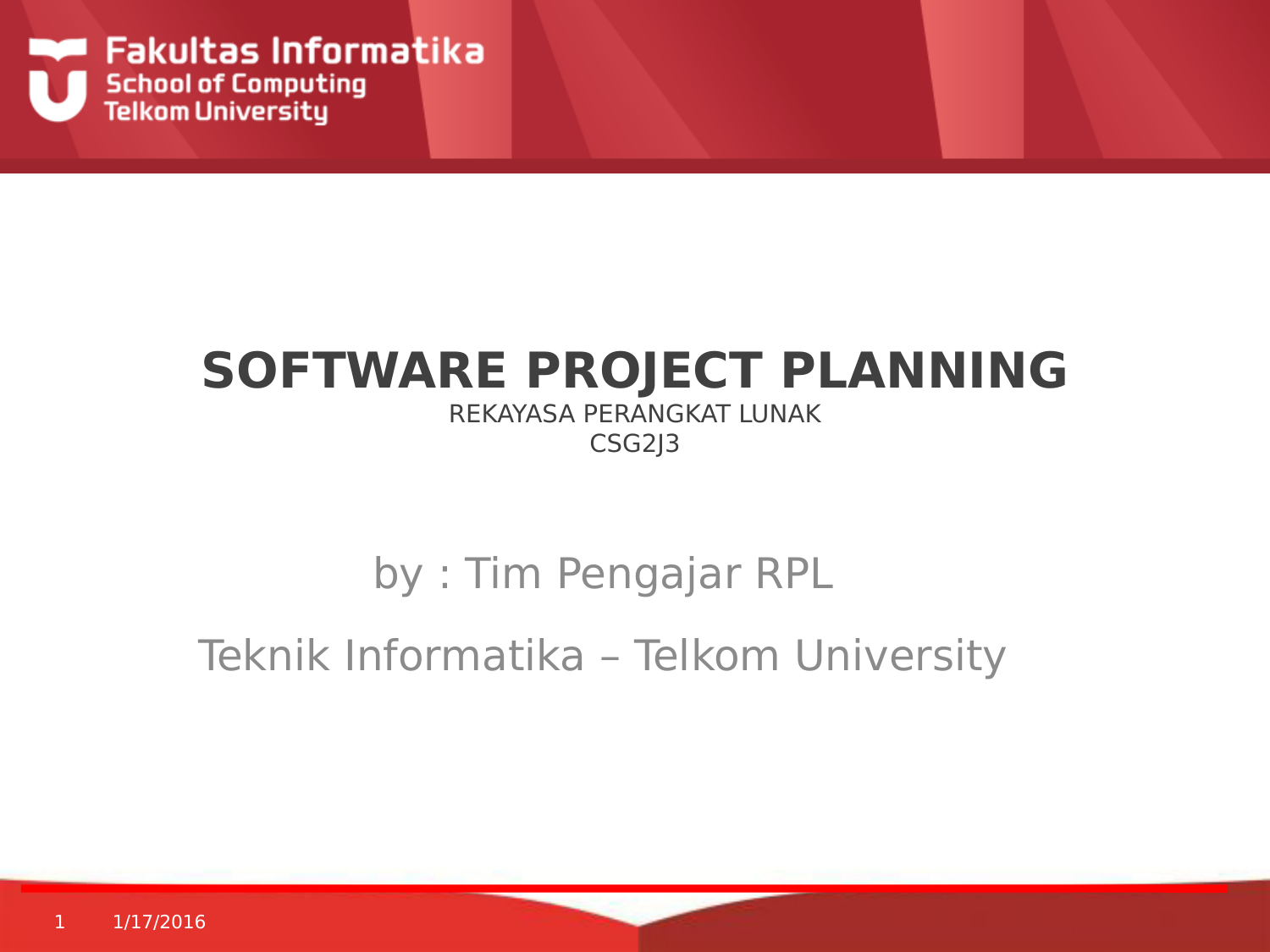

# SOFTWARE PROJECT PLANNING REKAYASA PERANGKAT LUNAK CSG2J3
by : Tim Pengajar RPL
Teknik Informatika – Telkom University
1
1/17/2016